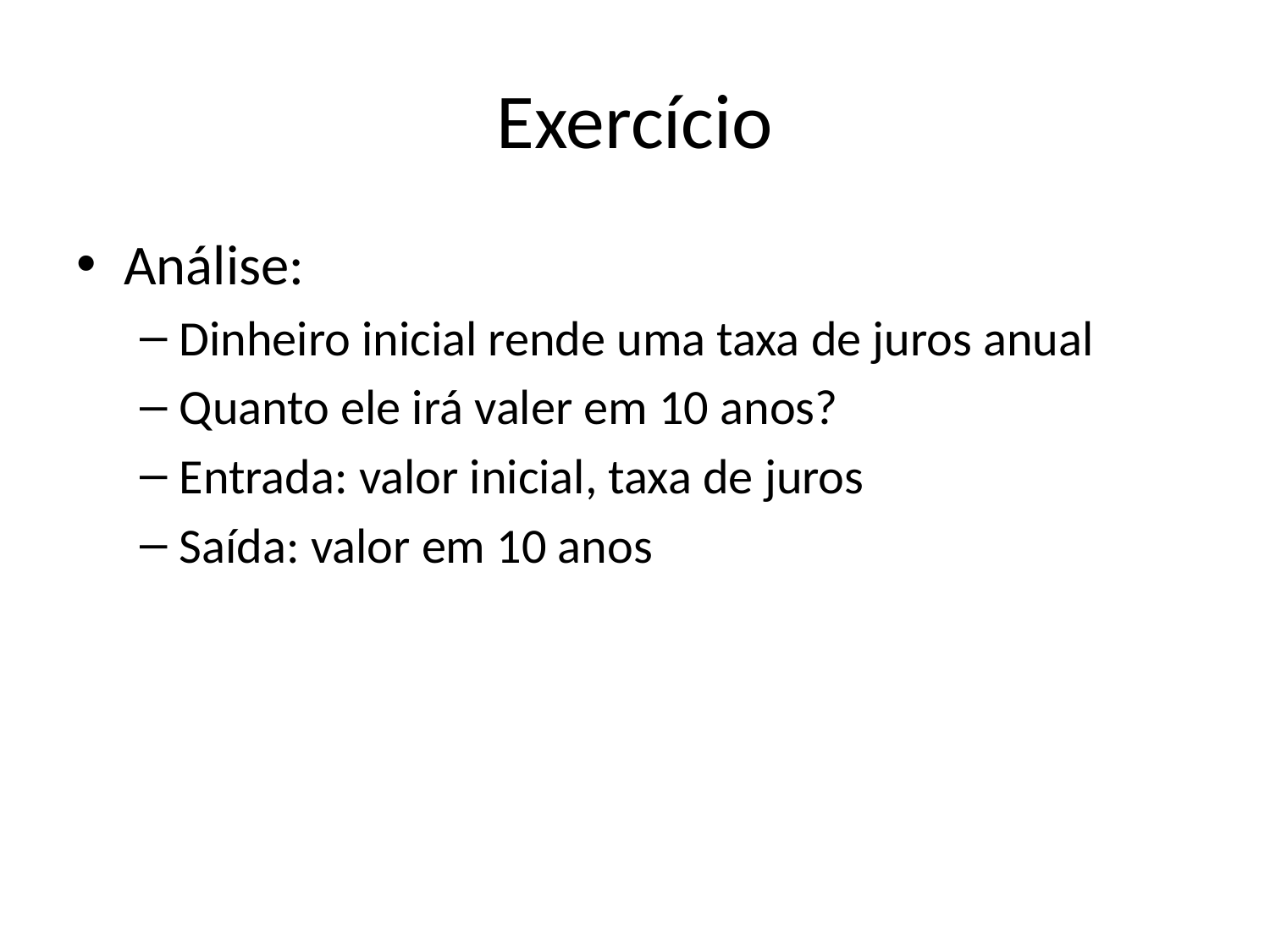

# Exercício
Análise:
Dinheiro inicial rende uma taxa de juros anual
Quanto ele irá valer em 10 anos?
Entrada: valor inicial, taxa de juros
Saída: valor em 10 anos